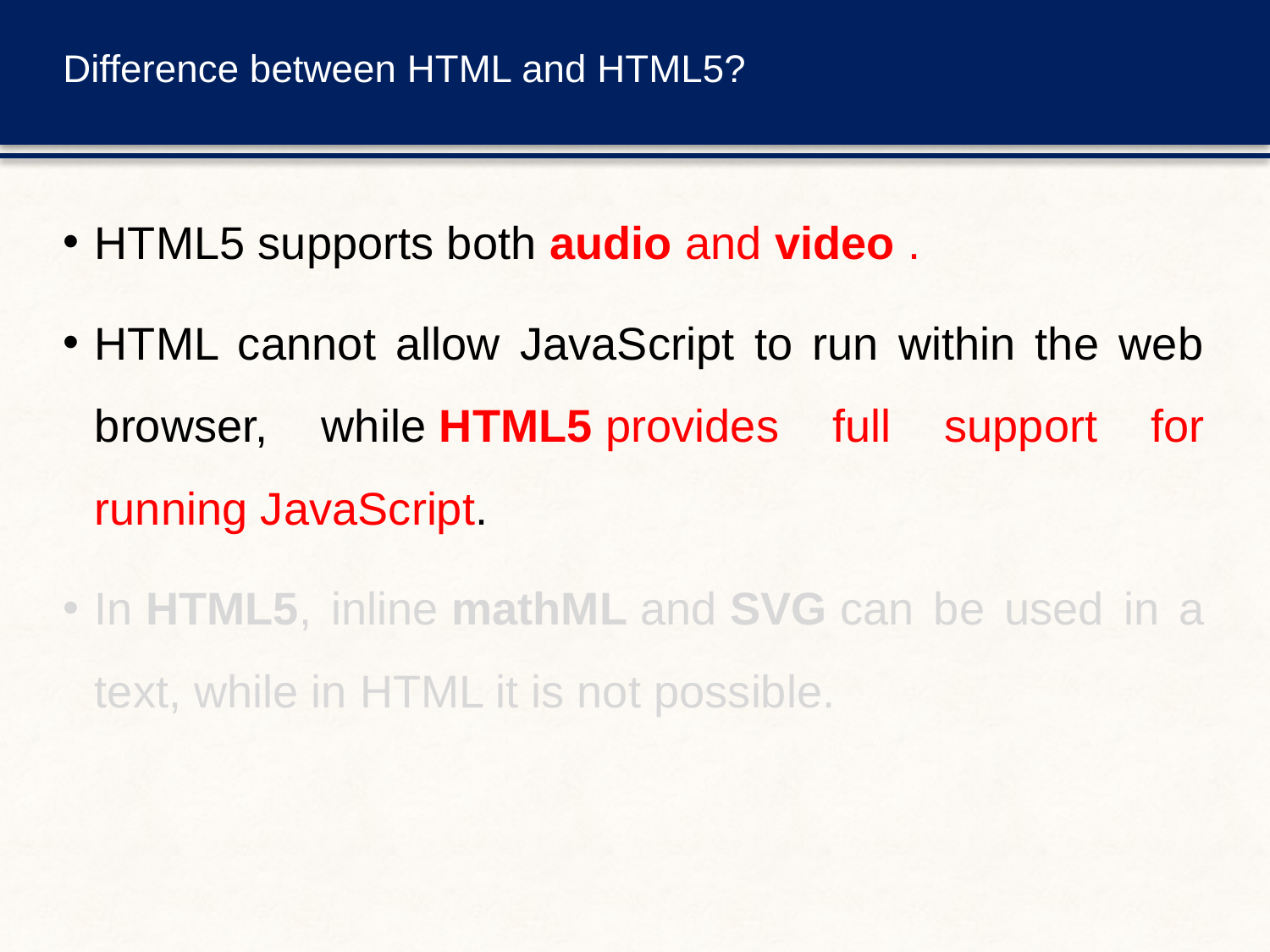

# Difference between HTML and HTML5?
HTML5 supports both audio and video .
HTML cannot allow JavaScript to run within the web browser, while HTML5 provides full support for running JavaScript.
In HTML5, inline mathML and SVG can be used in a text, while in HTML it is not possible.